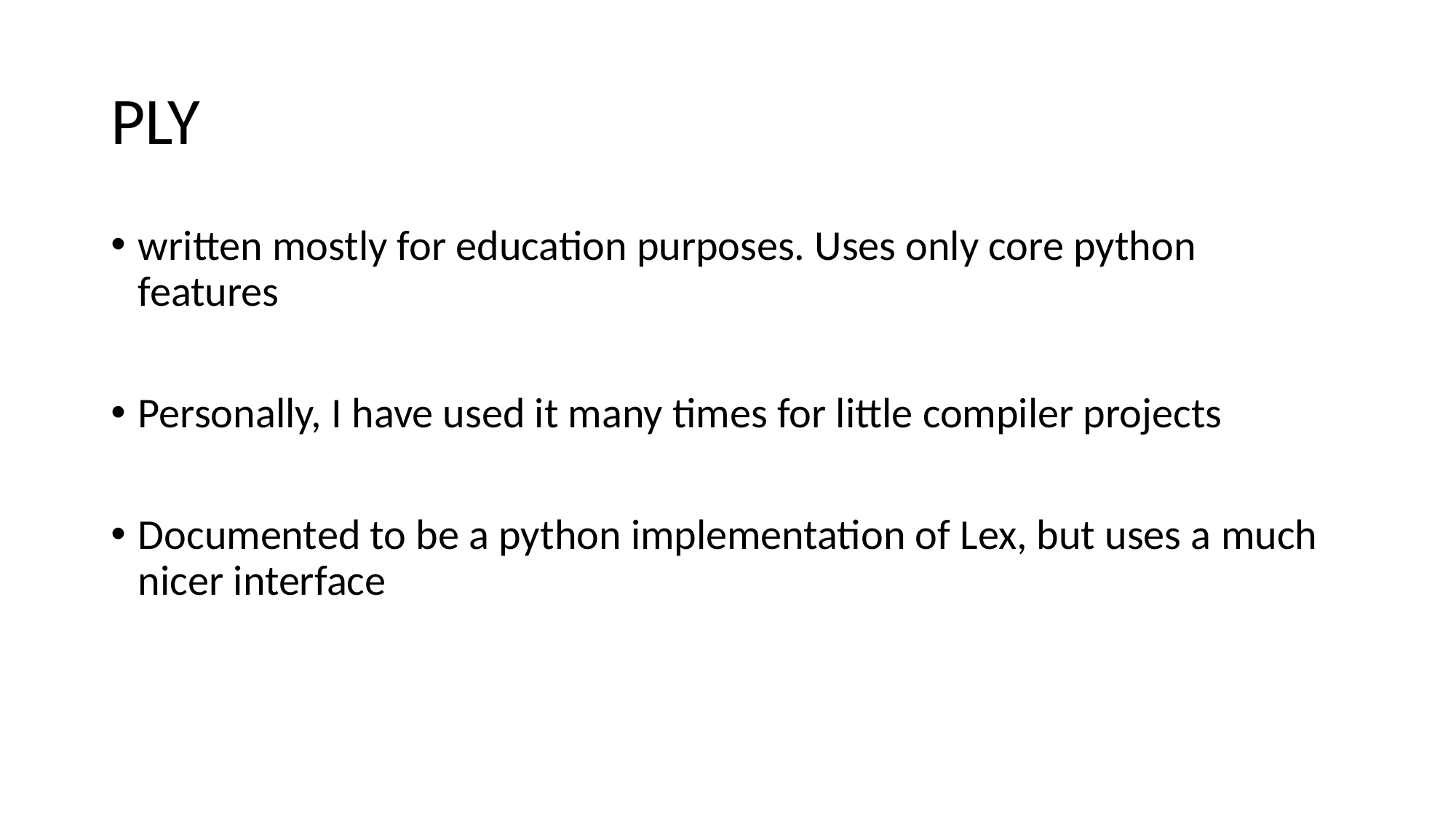

# PLY
written mostly for education purposes. Uses only core python features

Personally, I have used it many times for little compiler projects

Documented to be a python implementation of Lex, but uses a much nicer interface